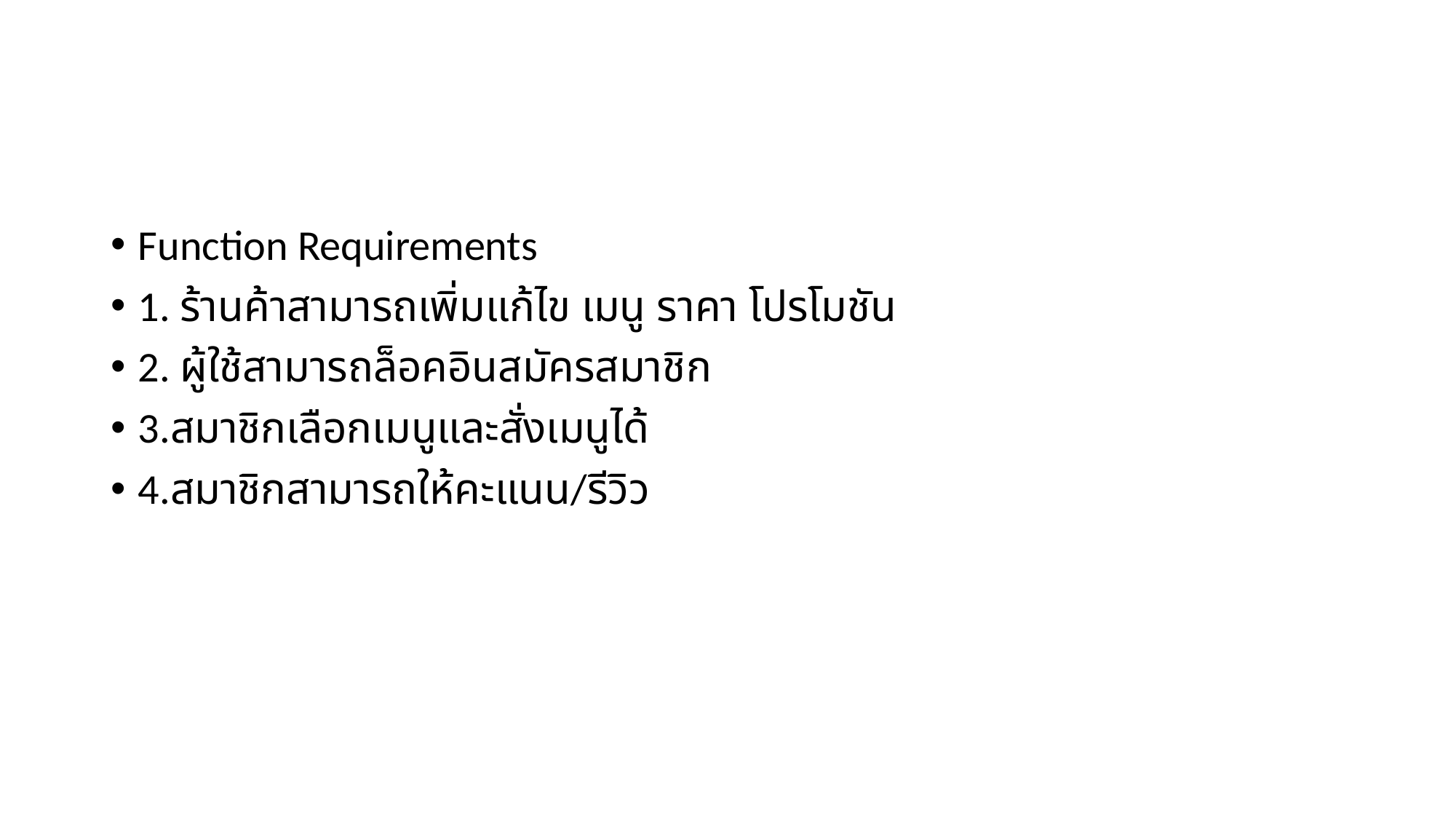

Function Requirements
1. ร้านค้าสามารถเพิ่มแก้ไข เมนู ราคา โปรโมชัน
2. ผู้ใช้สามารถล็อคอินสมัครสมาชิก
3.สมาชิกเลือกเมนูและสั่งเมนูได้
4.สมาชิกสามารถให้คะแนน/รีวิว